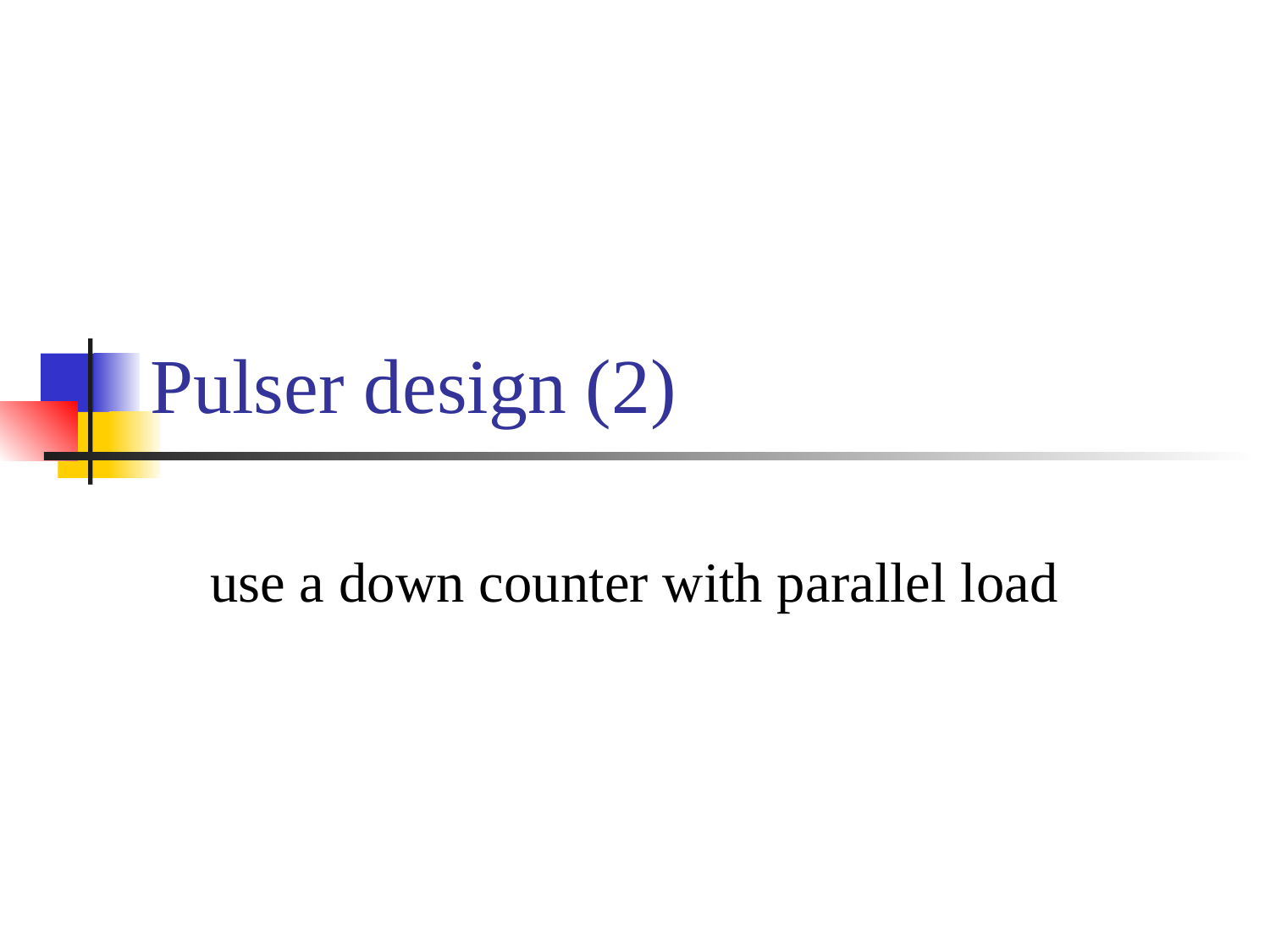

# Pulser design (2)
use a down counter with parallel load